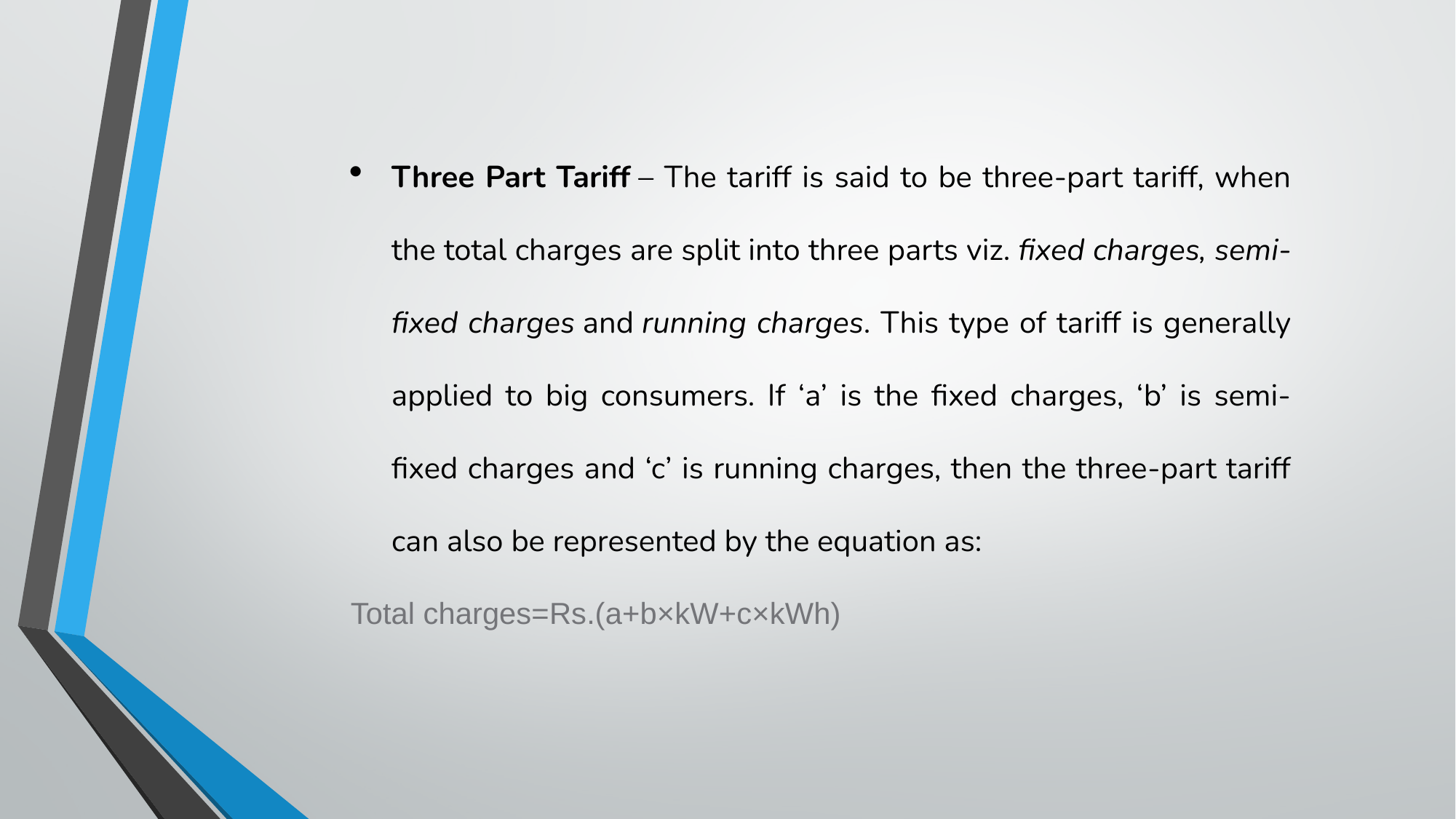

Three Part Tariff – The tariff is said to be three-part tariff, when the total charges are split into three parts viz. fixed charges, semi-fixed charges and running charges. This type of tariff is generally applied to big consumers. If ‘a’ is the fixed charges, ‘b’ is semi-fixed charges and ‘c’ is running charges, then the three-part tariff can also be represented by the equation as:
Total charges=Rs.(a+b×kW+c×kWh)